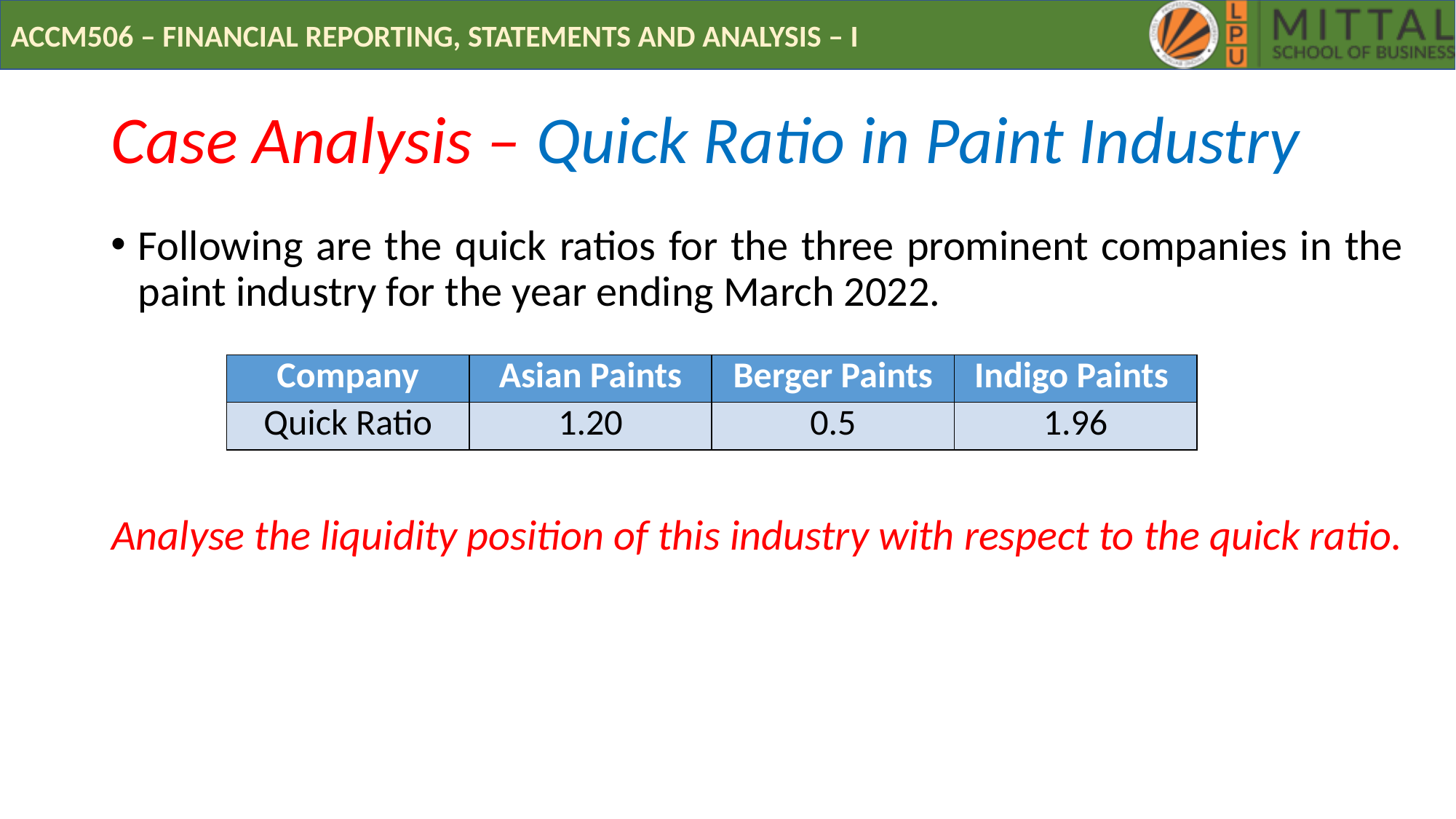

# Case Analysis – Quick Ratio in Paint Industry
Following are the quick ratios for the three prominent companies in the paint industry for the year ending March 2022.

Analyse the liquidity position of this industry with respect to the quick ratio.

| Company | Asian Paints | Berger Paints | Indigo Paints |
| --- | --- | --- | --- |
| Quick Ratio | 1.20 | 0.5 | 1.96 |